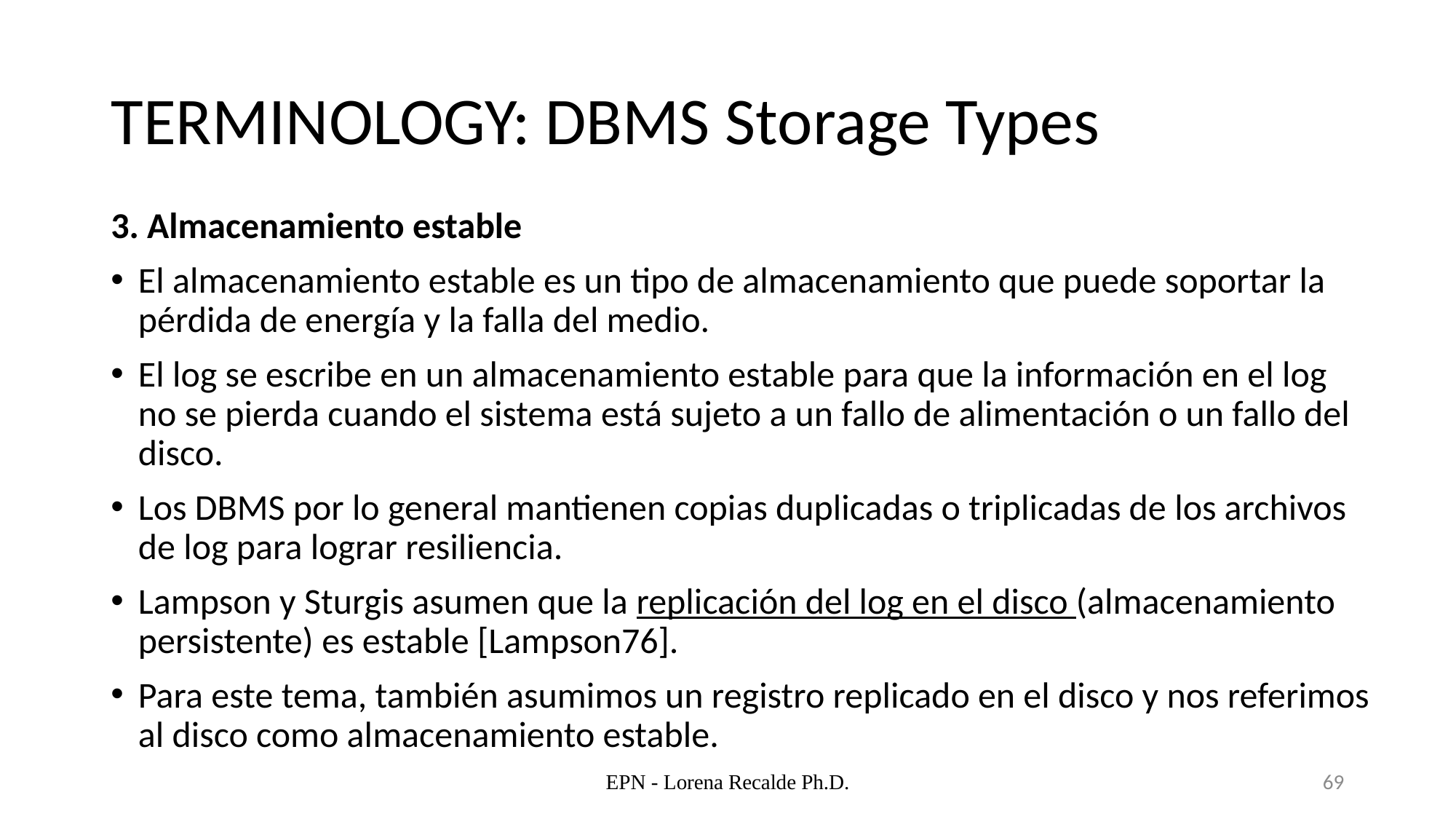

# TERMINOLOGY: DBMS Storage Types
3. Almacenamiento estable
El almacenamiento estable es un tipo de almacenamiento que puede soportar la pérdida de energía y la falla del medio.
El log se escribe en un almacenamiento estable para que la información en el log no se pierda cuando el sistema está sujeto a un fallo de alimentación o un fallo del disco.
Los DBMS por lo general mantienen copias duplicadas o triplicadas de los archivos de log para lograr resiliencia.
Lampson y Sturgis asumen que la replicación del log en el disco (almacenamiento persistente) es estable [Lampson76].
Para este tema, también asumimos un registro replicado en el disco y nos referimos al disco como almacenamiento estable.

EPN - Lorena Recalde Ph.D.
69